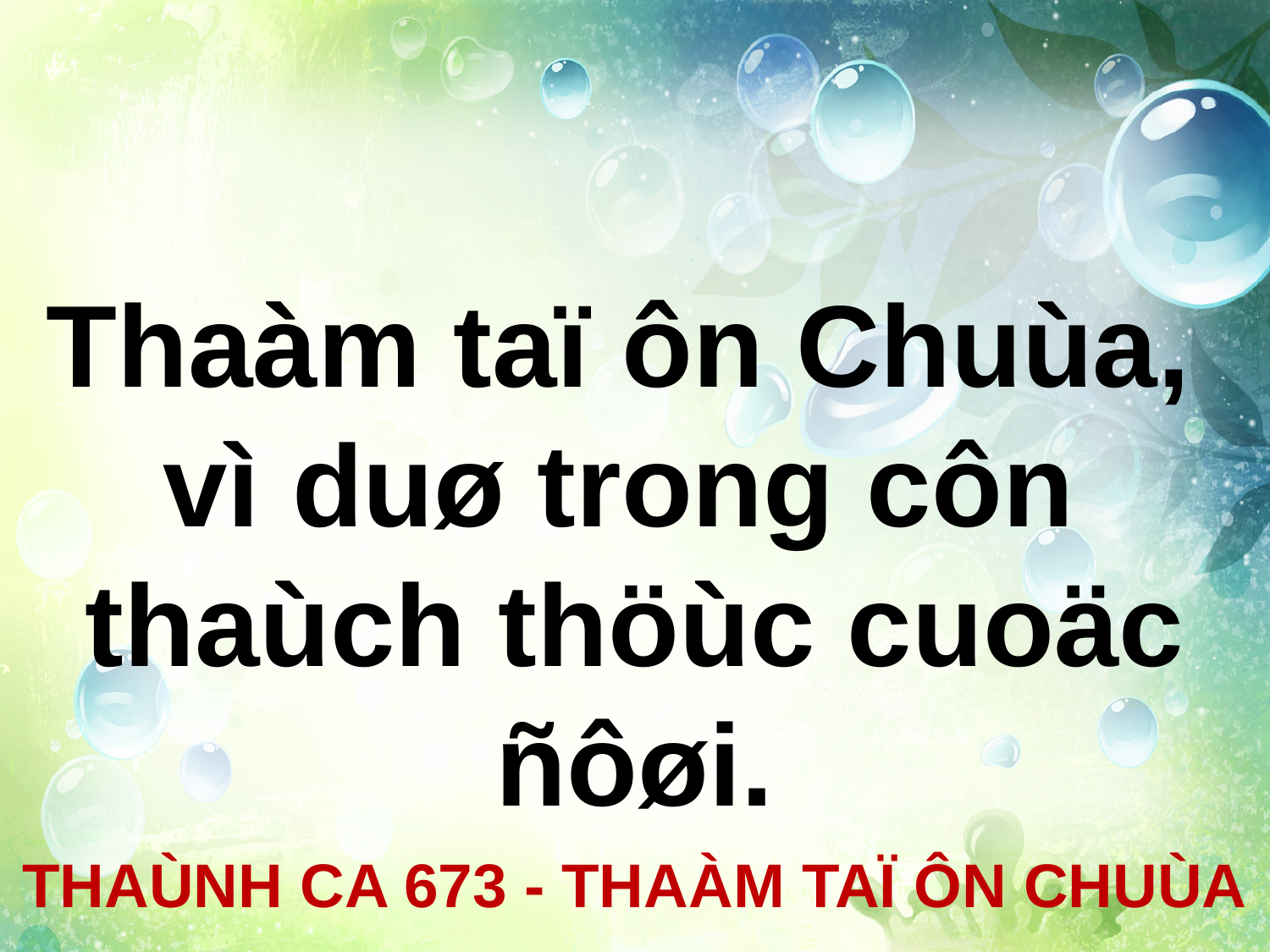

Thaàm taï ôn Chuùa,
vì duø trong côn
thaùch thöùc cuoäc ñôøi.
THAÙNH CA 673 - THAÀM TAÏ ÔN CHUÙA